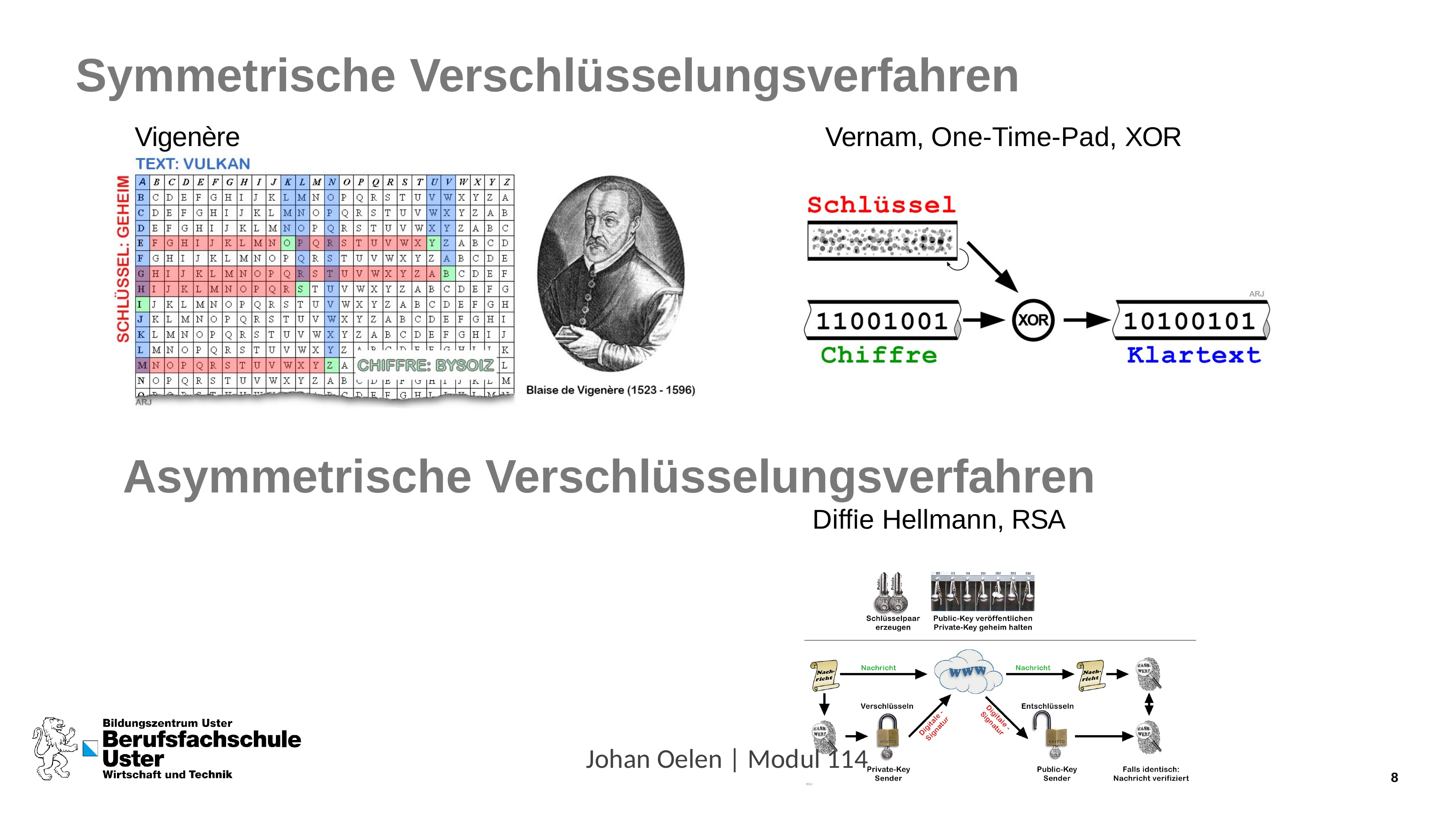

# Symmetrische Verschlüsselungsverfahren
Vigenère	Vernam, One-Time-Pad, XOR

Asymmetrische Verschlüsselungsverfahren
Diﬃe Hellmann, RSA

Johan Oelen | Mod
ul 114
8